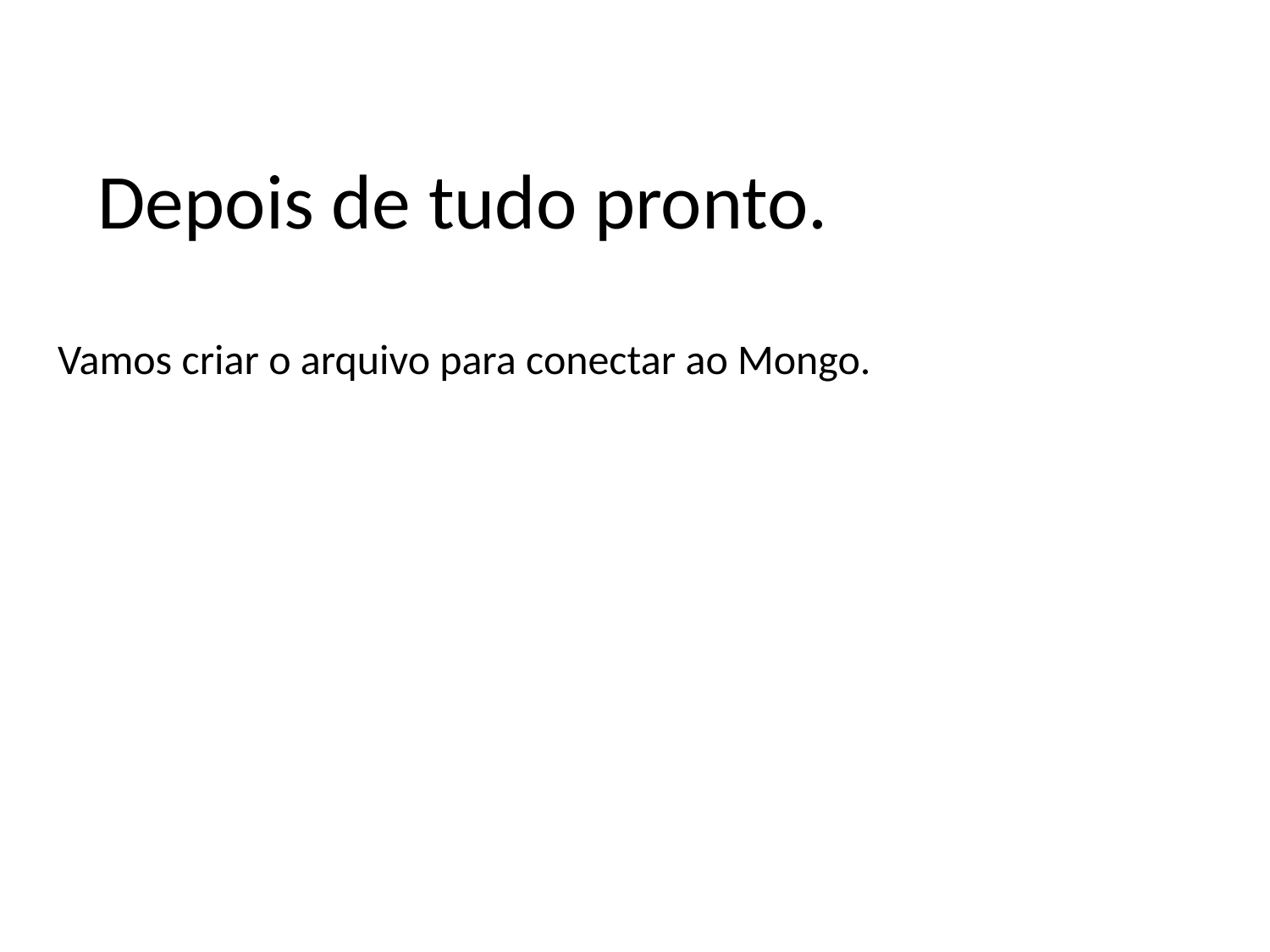

# Depois de tudo pronto.
Vamos criar o arquivo para conectar ao Mongo.